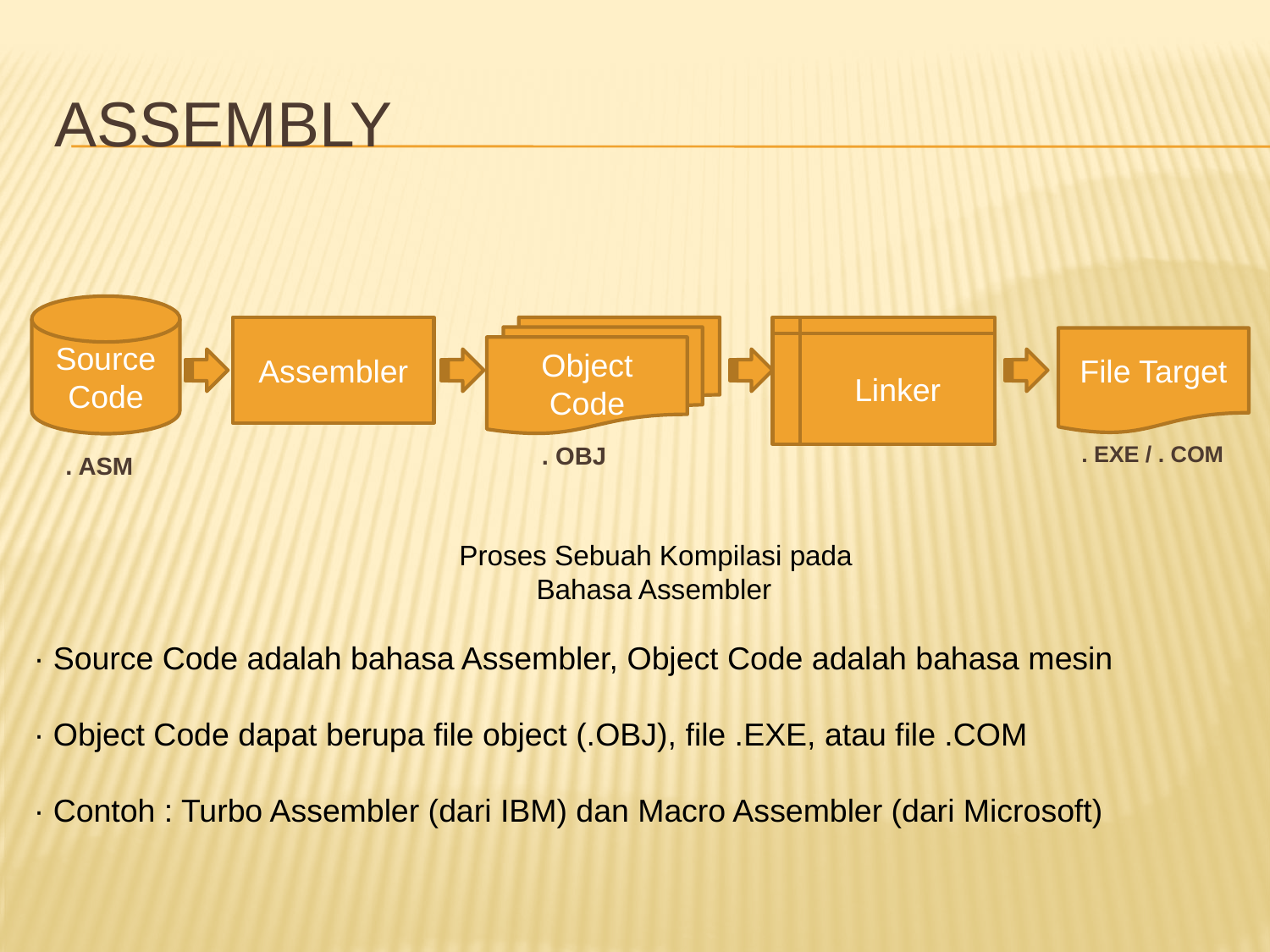

# ASSEMBLY
Source Code
Assembler
Object Code
Linker
File Target

. OBJ
. EXE / . COM
. ASM
Proses Sebuah Kompilasi pada
Bahasa Assembler
· Source Code adalah bahasa Assembler, Object Code adalah bahasa mesin

· Object Code dapat berupa file object (.OBJ), file .EXE, atau file .COM

· Contoh : Turbo Assembler (dari IBM) dan Macro Assembler (dari Microsoft)